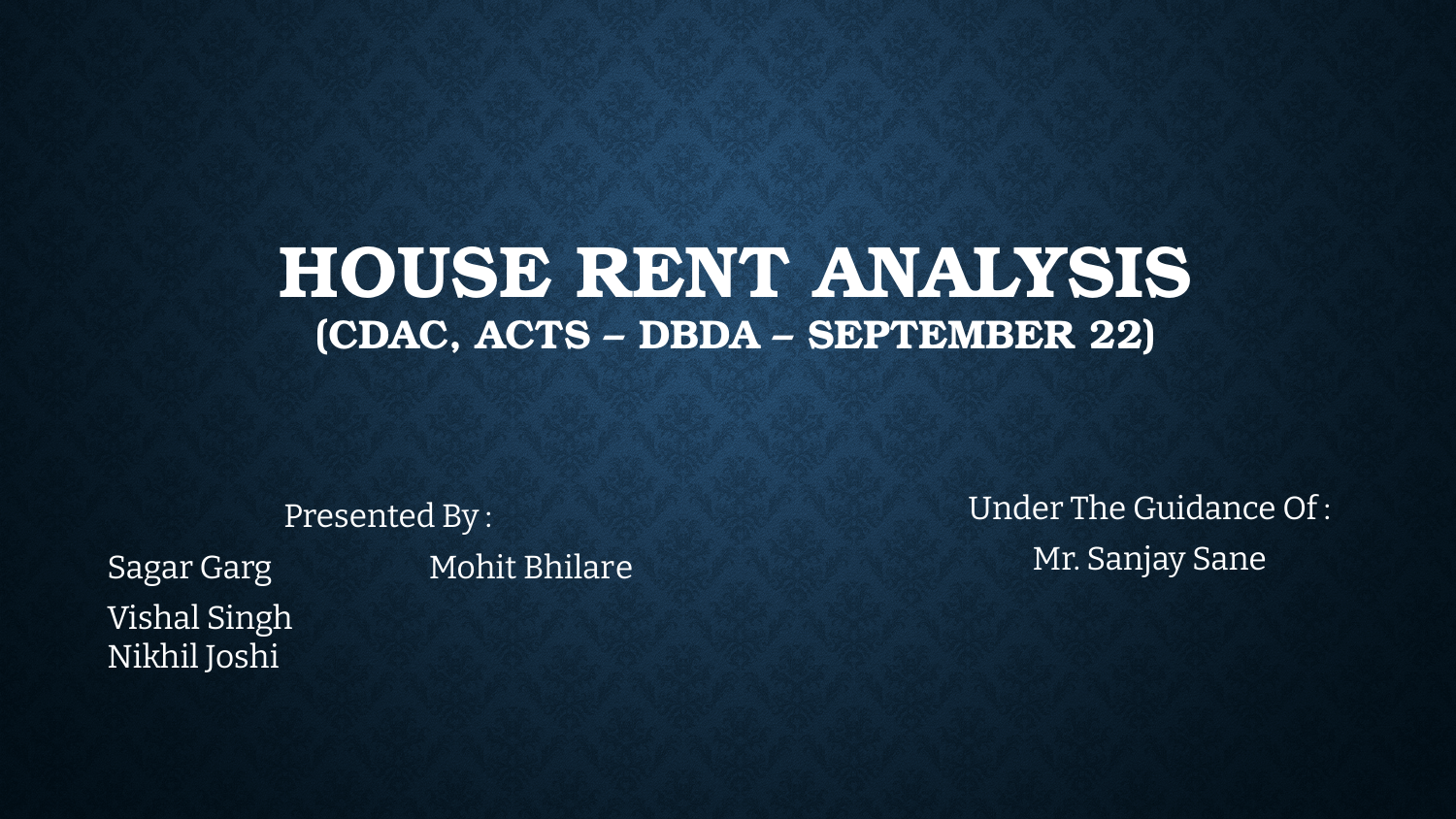

# House Rent Analysis (CDAC, ACTS – DBDA – SEPTEMBER 22)
Presented By :
Sagar Garg                        Mohit Bhilare
Vishal Singh		        Nikhil Joshi
Under The Guidance Of :
Mr. Sanjay Sane